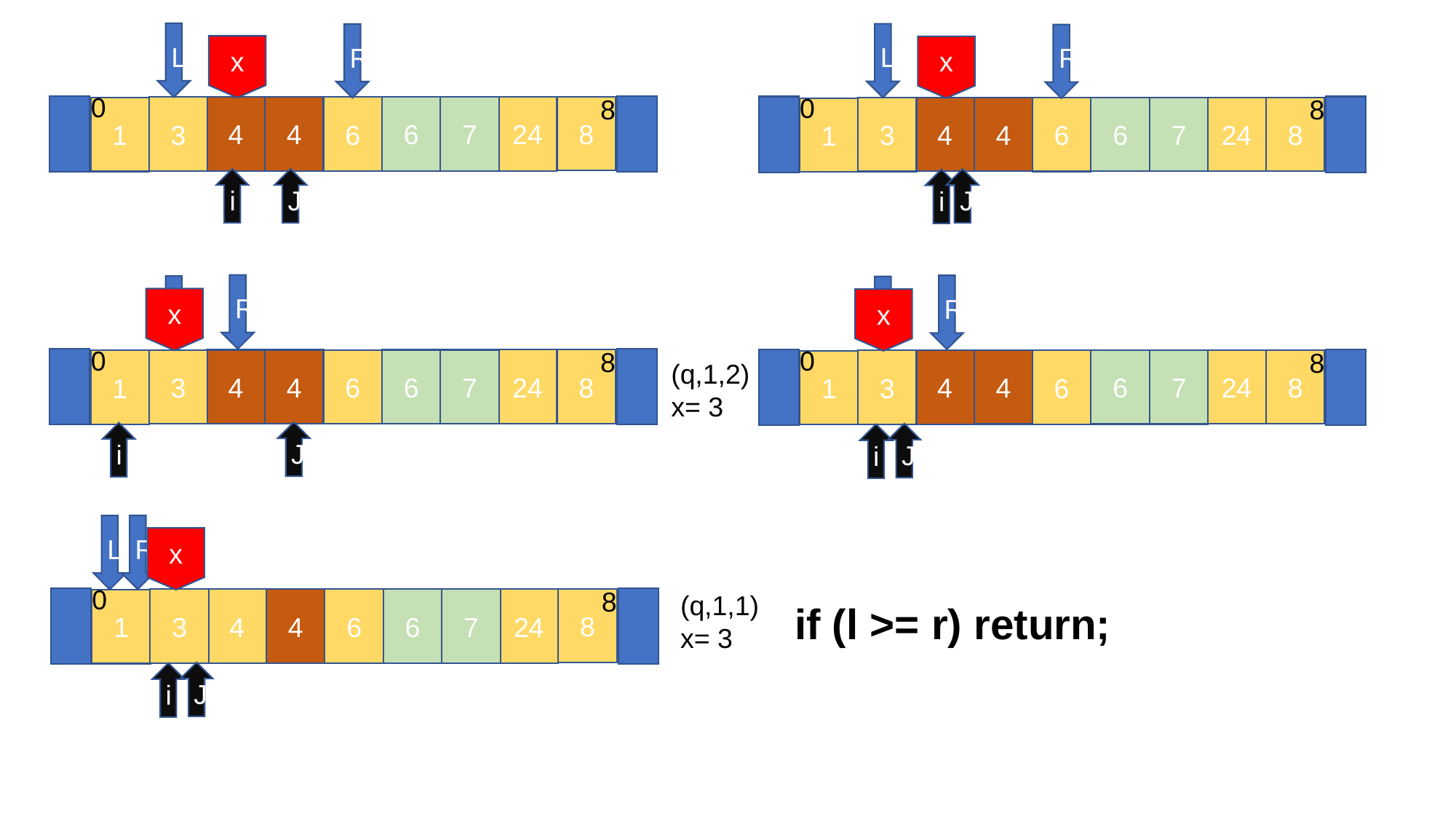

L
L
R
R
x
x
0
0
8
8

8
24
6
7
4

4
3
6
8
24
6
7
4

4
1
3
6
1
J
J
i
i
R
R
L
L
x
x
0
0
8
8

8
24
6
7
4

4
3
6
8
24
6
7
4

4
3
6
1
1
(q,1,2)
x= 3
J
i
J
i
R
L
x
0
8
(q,1,1)
x= 3

8
24
6
7
4

4
3
6
1
if (l >= r) return;
J
i